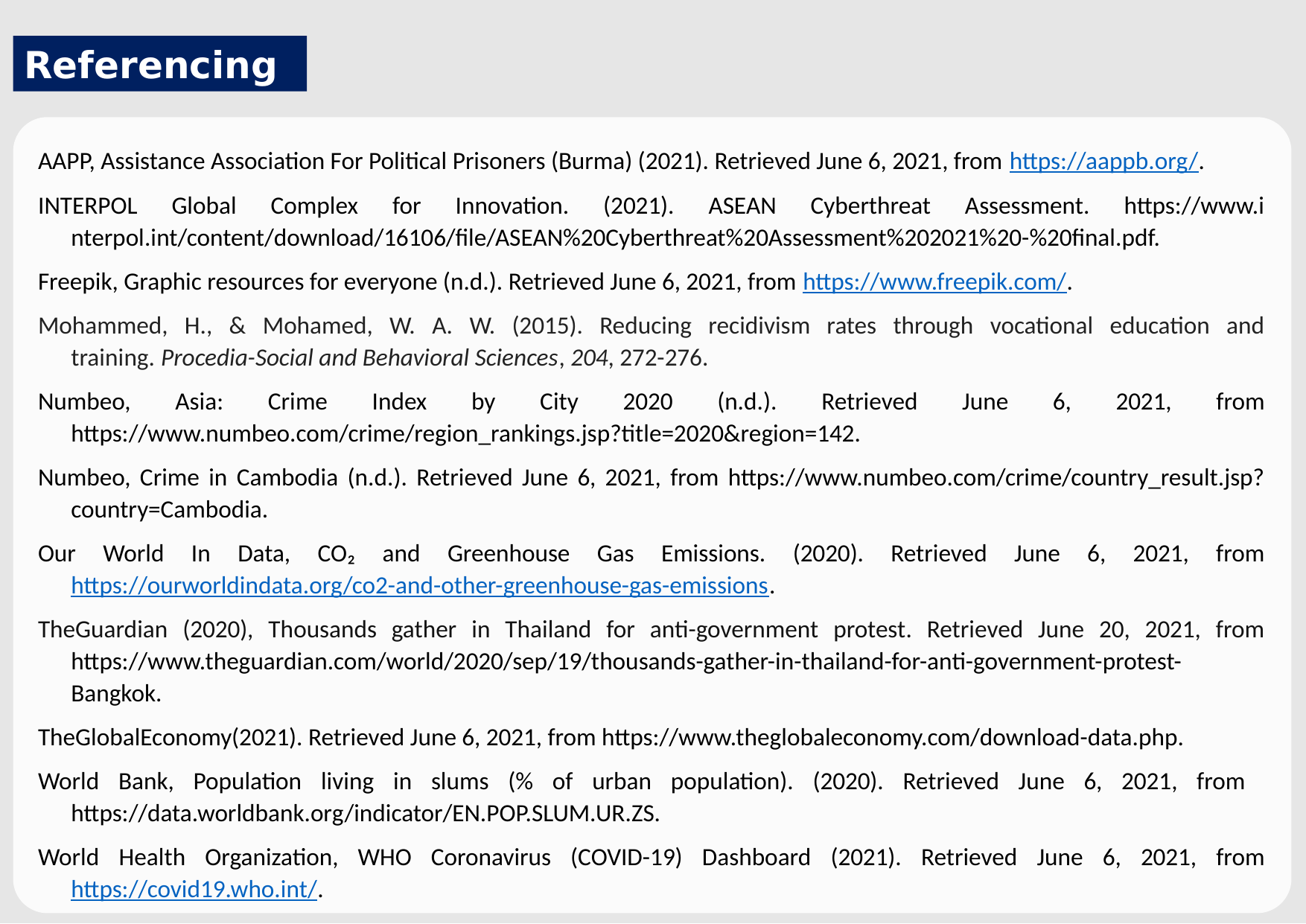

Referencing

AAPP, Assistance Association For Political Prisoners (Burma) (2021). Retrieved June 6, 2021, from https://aappb.org/.
INTERPOL Global Complex for Innovation. (2021). ASEAN Cyberthreat Assessment. https://www.i nterpol.int/content/download/16106/file/ASEAN%20Cyberthreat%20Assessment%202021%20-%20final.pdf.
Freepik, Graphic resources for everyone (n.d.). Retrieved June 6, 2021, from https://www.freepik.com/.
Mohammed, H., & Mohamed, W. A. W. (2015). Reducing recidivism rates through vocational education and training. Procedia-Social and Behavioral Sciences, 204, 272-276.
Numbeo, Asia: Crime Index by City 2020 (n.d.). Retrieved June 6, 2021, from https://www.numbeo.com/crime/region_rankings.jsp?title=2020&region=142.
Numbeo, Crime in Cambodia (n.d.). Retrieved June 6, 2021, from https://www.numbeo.com/crime/country_result.jsp?country=Cambodia.
Our World In Data, CO₂ and Greenhouse Gas Emissions. (2020). Retrieved June 6, 2021, from https://ourworldindata.org/co2-and-other-greenhouse-gas-emissions.
TheGuardian (2020), Thousands gather in Thailand for anti-government protest. Retrieved June 20, 2021, from https://www.theguardian.com/world/2020/sep/19/thousands-gather-in-thailand-for-anti-government-protest-Bangkok.
TheGlobalEconomy(2021). Retrieved June 6, 2021, from https://www.theglobaleconomy.com/download-data.php.
World Bank, Population living in slums (% of urban population). (2020). Retrieved June 6, 2021, from  https://data.worldbank.org/indicator/EN.POP.SLUM.UR.ZS.
World Health Organization, WHO Coronavirus (COVID-19) Dashboard (2021). Retrieved June 6, 2021, from https://covid19.who.int/.